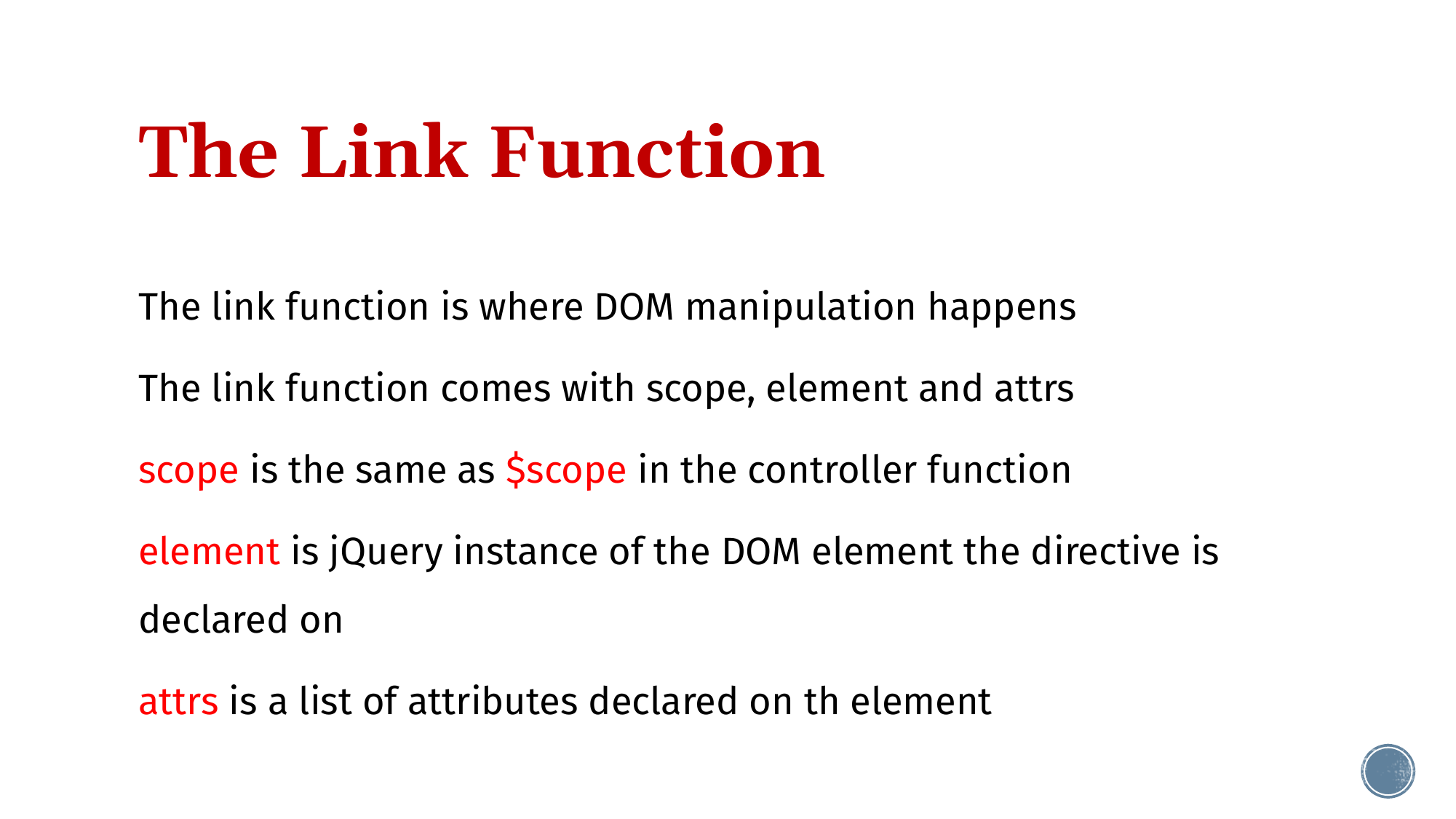

# The Link Function
The link function is where DOM manipulation happens
The link function comes with scope, element and attrs
scope is the same as $scope in the controller function
element is jQuery instance of the DOM element the directive is declared on
attrs is a list of attributes declared on th element